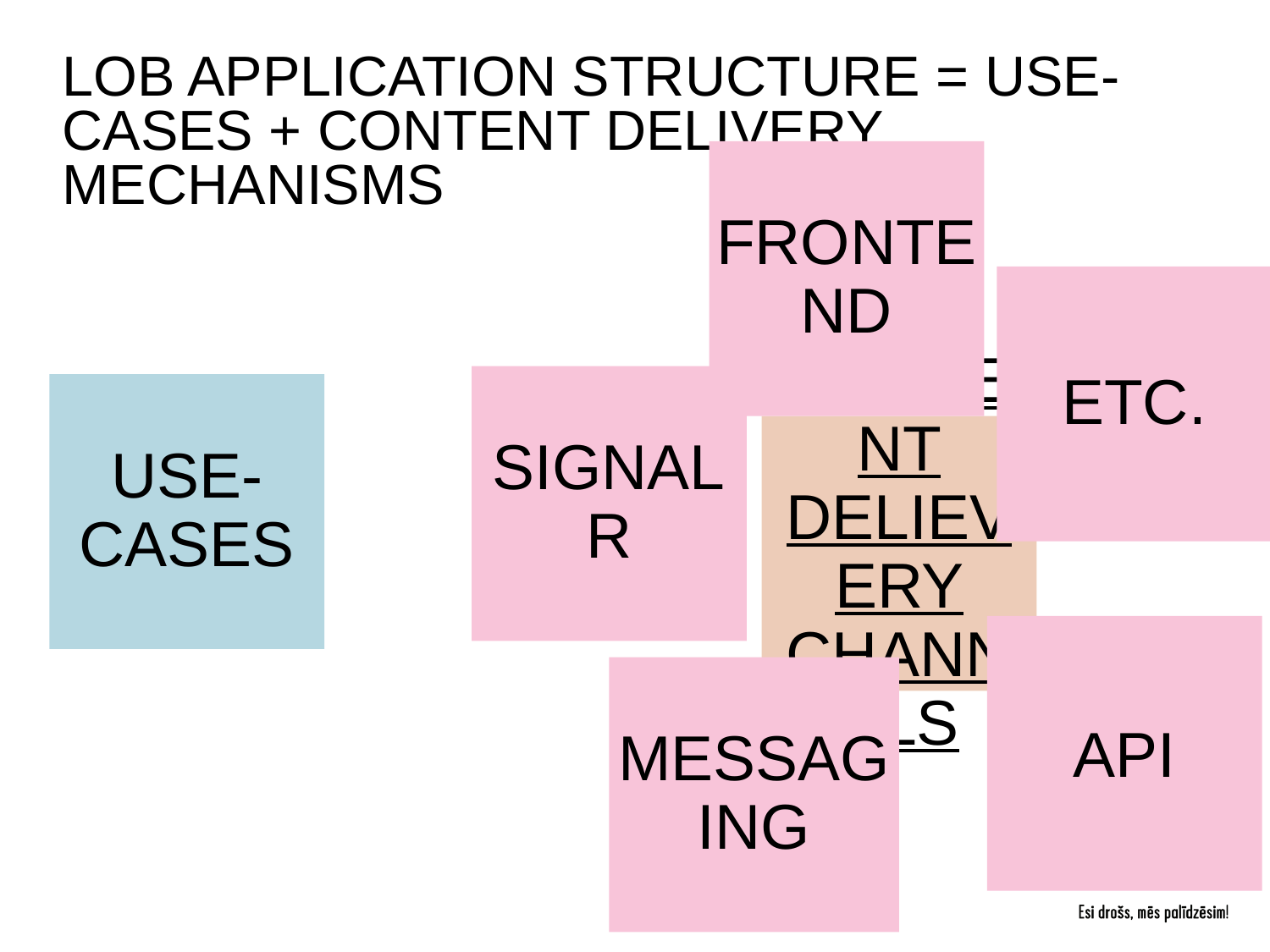

# LOB Application structure = Use-cases + content delivery mechanisms
Frontend
ETC.
SignalR
Use-cases
Content delievery channels

API

Messaging